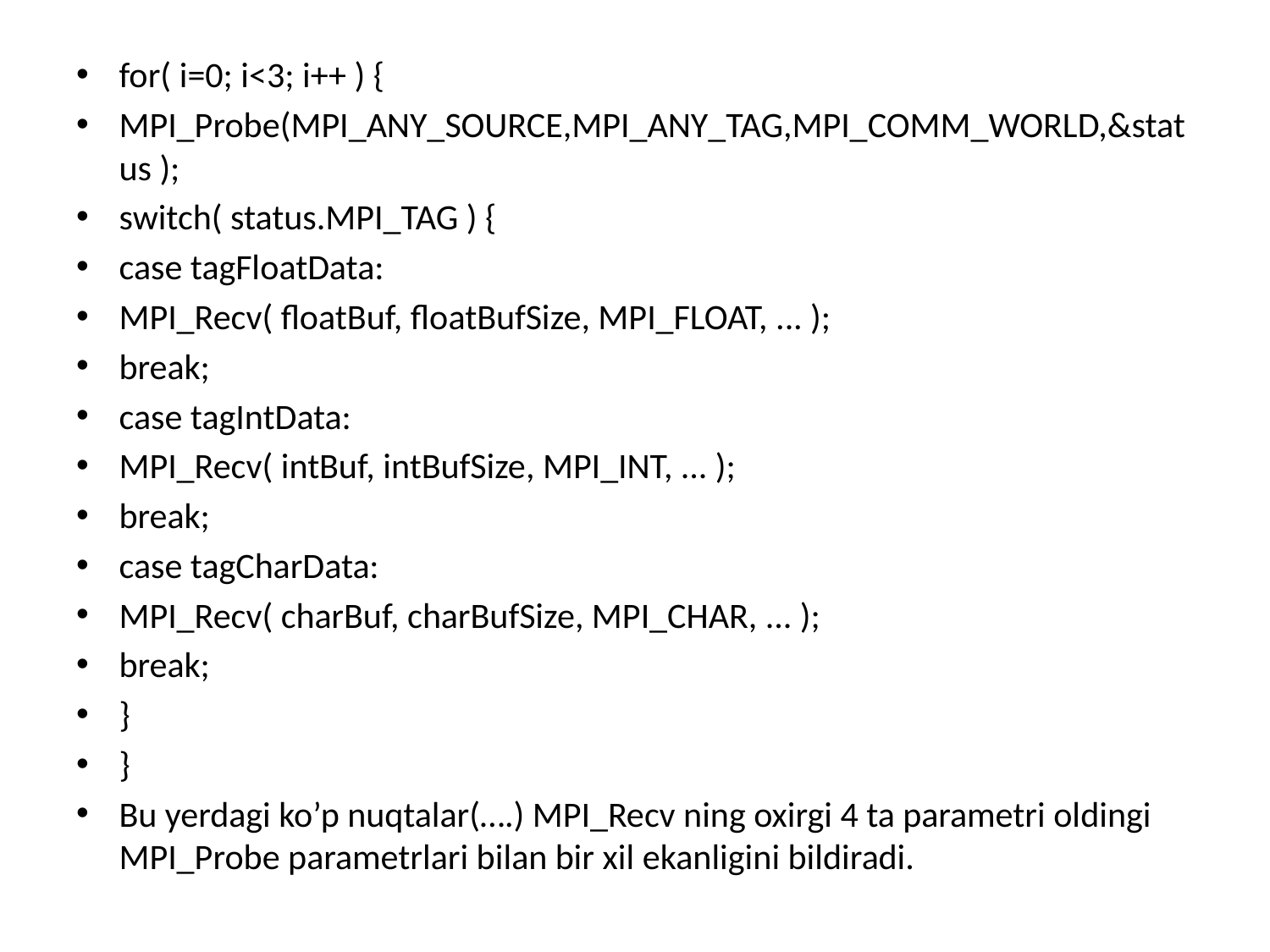

for( i=0; i<3; i++ ) {
MPI_Probe(MPI_ANY_SOURCE,MPI_ANY_TAG,MPI_COMM_WORLD,&status );
switch( status.MPI_TAG ) {
case tagFloatData:
MPI_Recv( floatBuf, floatBufSize, MPI_FLOAT, ... );
break;
case tagIntData:
MPI_Recv( intBuf, intBufSize, MPI_INT, ... );
break;
case tagCharData:
MPI_Recv( charBuf, charBufSize, MPI_CHAR, ... );
break;
}
}
Bu yerdagi ko’p nuqtalar(….) MPI_Recv ning oxirgi 4 ta parametri oldingi MPI_Probe parametrlari bilan bir xil ekanligini bildiradi.